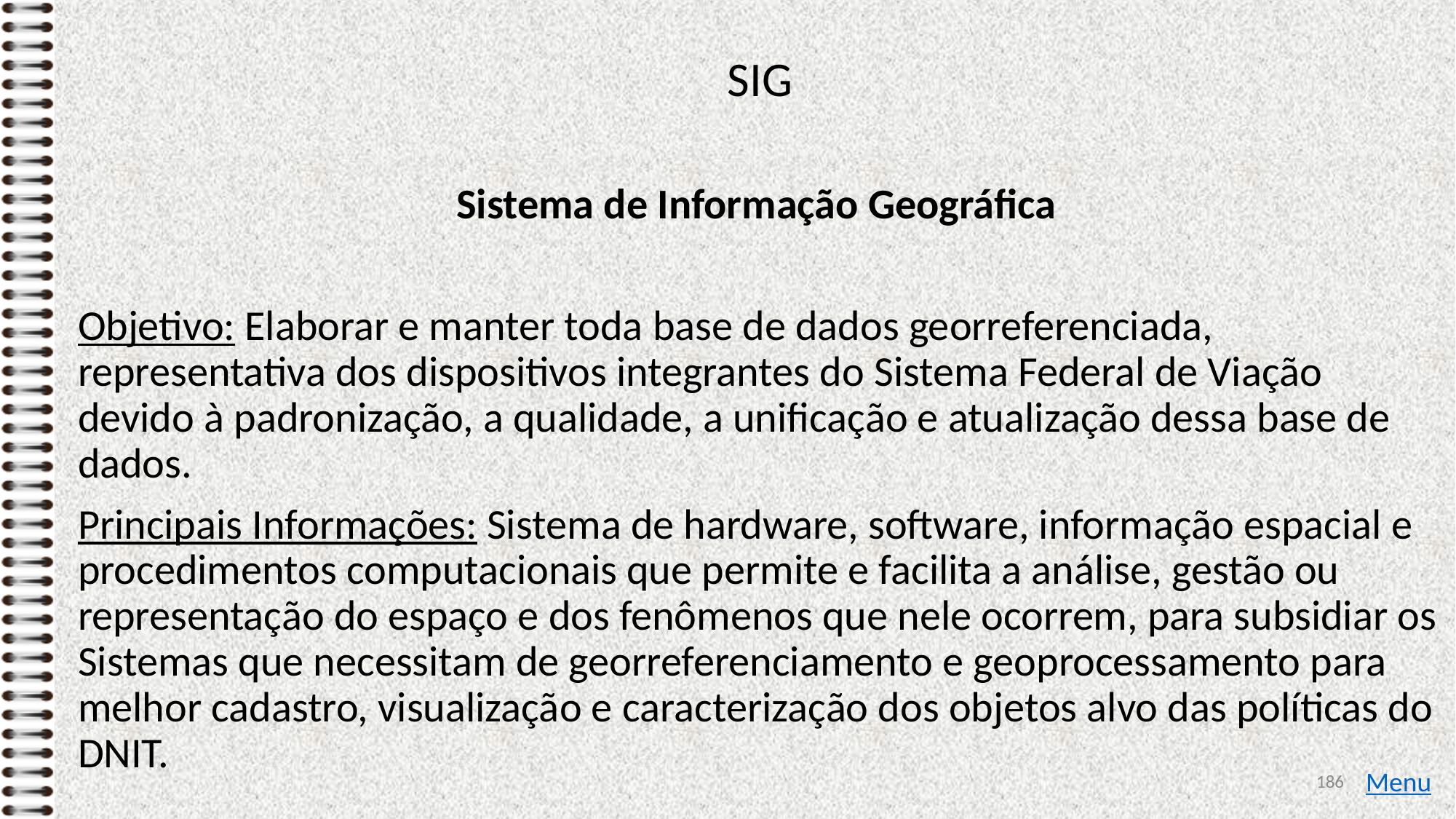

# SIG

Sistema de Informação Geográfica

Objetivo: Elaborar e manter toda base de dados georreferenciada, representativa dos dispositivos integrantes do Sistema Federal de Viação devido à padronização, a qualidade, a unificação e atualização dessa base de dados.
Principais Informações: Sistema de hardware, software, informação espacial e procedimentos computacionais que permite e facilita a análise, gestão ou representação do espaço e dos fenômenos que nele ocorrem, para subsidiar os Sistemas que necessitam de georreferenciamento e geoprocessamento para melhor cadastro, visualização e caracterização dos objetos alvo das políticas do DNIT.
186
Menu